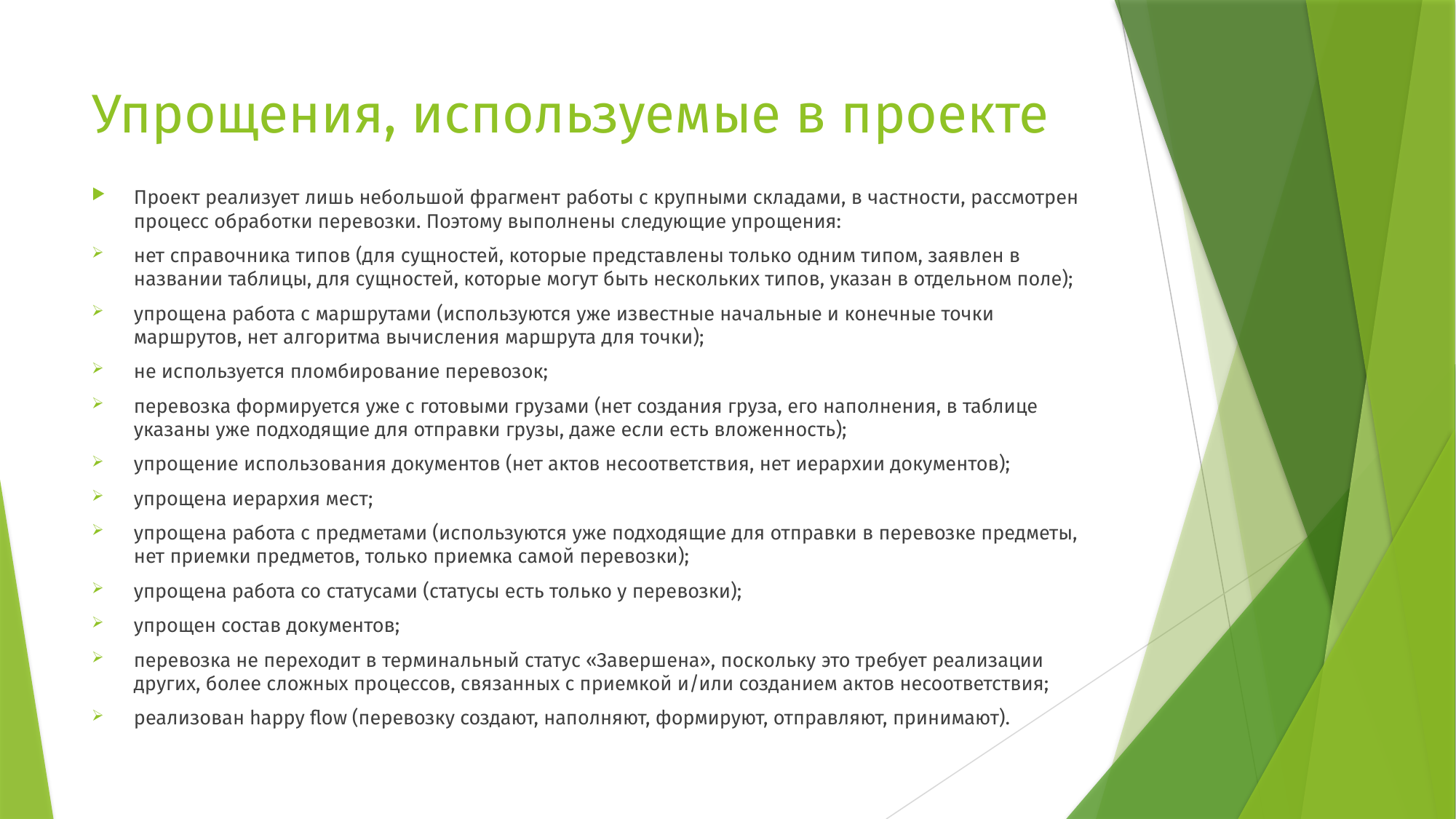

# Упрощения, используемые в проекте
Проект реализует лишь небольшой фрагмент работы с крупными складами, в частности, рассмотрен процесс обработки перевозки. Поэтому выполнены следующие упрощения:
нет справочника типов (для сущностей, которые представлены только одним типом, заявлен в названии таблицы, для сущностей, которые могут быть нескольких типов, указан в отдельном поле);
упрощена работа с маршрутами (используются уже известные начальные и конечные точки маршрутов, нет алгоритма вычисления маршрута для точки);
не используется пломбирование перевозок;
перевозка формируется уже с готовыми грузами (нет создания груза, его наполнения, в таблице указаны уже подходящие для отправки грузы, даже если есть вложенность);
упрощение использования документов (нет актов несоответствия, нет иерархии документов);
упрощена иерархия мест;
упрощена работа с предметами (используются уже подходящие для отправки в перевозке предметы, нет приемки предметов, только приемка самой перевозки);
упрощена работа со статусами (статусы есть только у перевозки);
упрощен состав документов;
перевозка не переходит в терминальный статус «Завершена», поскольку это требует реализации других, более сложных процессов, связанных с приемкой и/или созданием актов несоответствия;
реализован happy flow (перевозку создают, наполняют, формируют, отправляют, принимают).